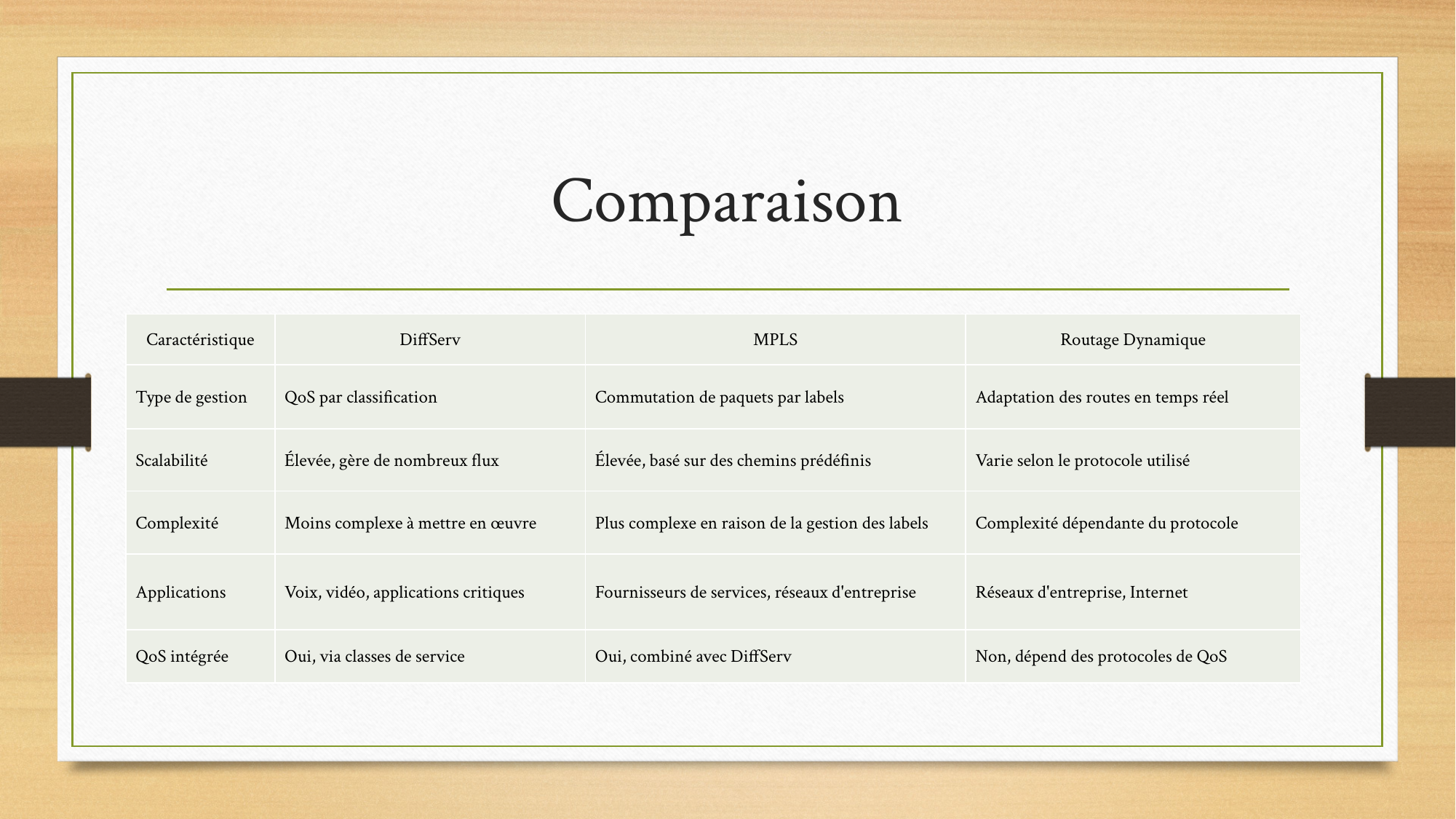

# Comparaison
| Caractéristique | DiffServ | MPLS | Routage Dynamique |
| --- | --- | --- | --- |
| Type de gestion | QoS par classification | Commutation de paquets par labels | Adaptation des routes en temps réel |
| Scalabilité | Élevée, gère de nombreux flux | Élevée, basé sur des chemins prédéfinis | Varie selon le protocole utilisé |
| Complexité | Moins complexe à mettre en œuvre | Plus complexe en raison de la gestion des labels | Complexité dépendante du protocole |
| Applications | Voix, vidéo, applications critiques | Fournisseurs de services, réseaux d'entreprise | Réseaux d'entreprise, Internet |
| QoS intégrée | Oui, via classes de service | Oui, combiné avec DiffServ | Non, dépend des protocoles de QoS |